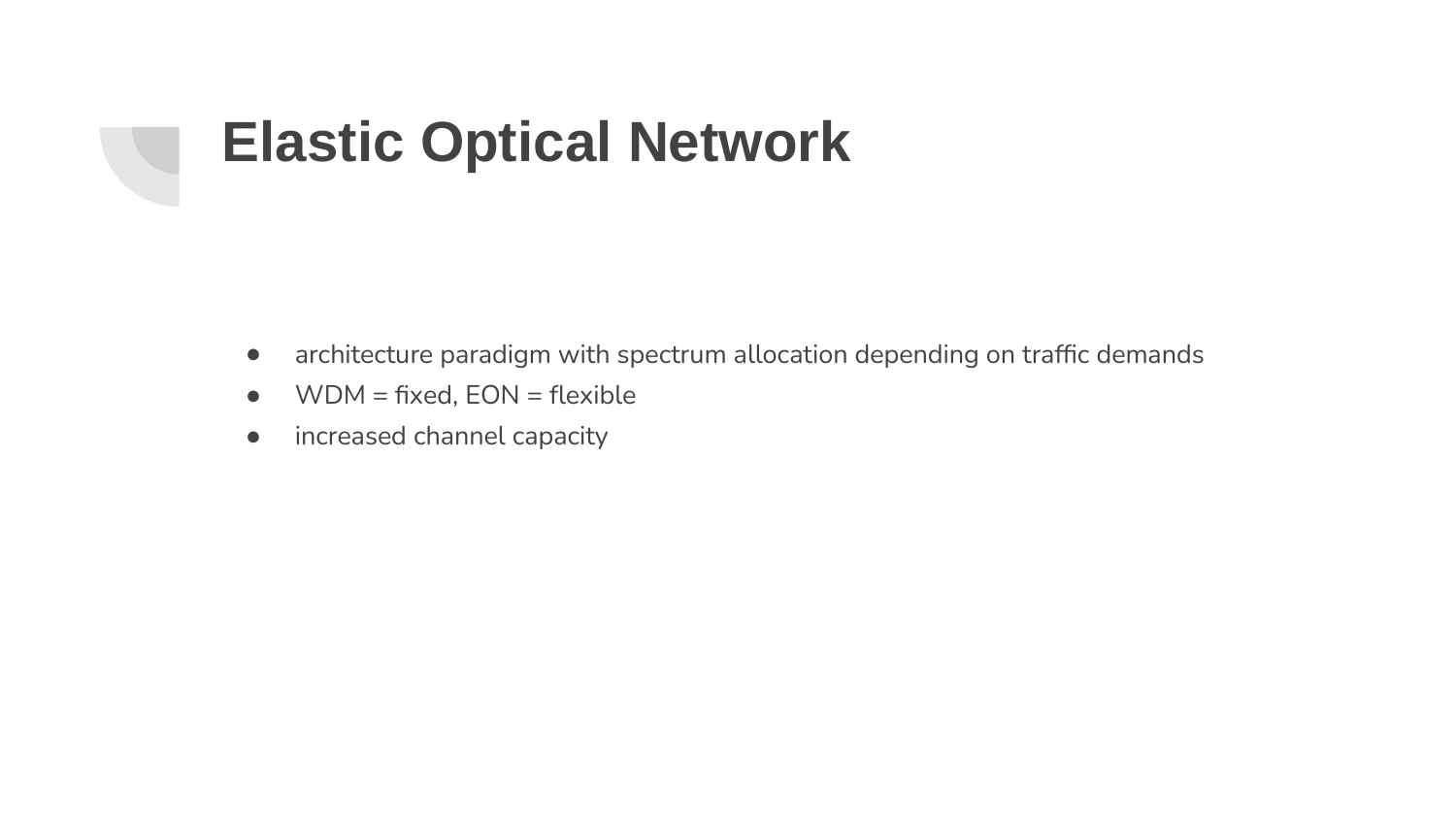

# Elastic Optical Network
architecture paradigm with spectrum allocation depending on traffic demands
WDM = fixed, EON = flexible
increased channel capacity